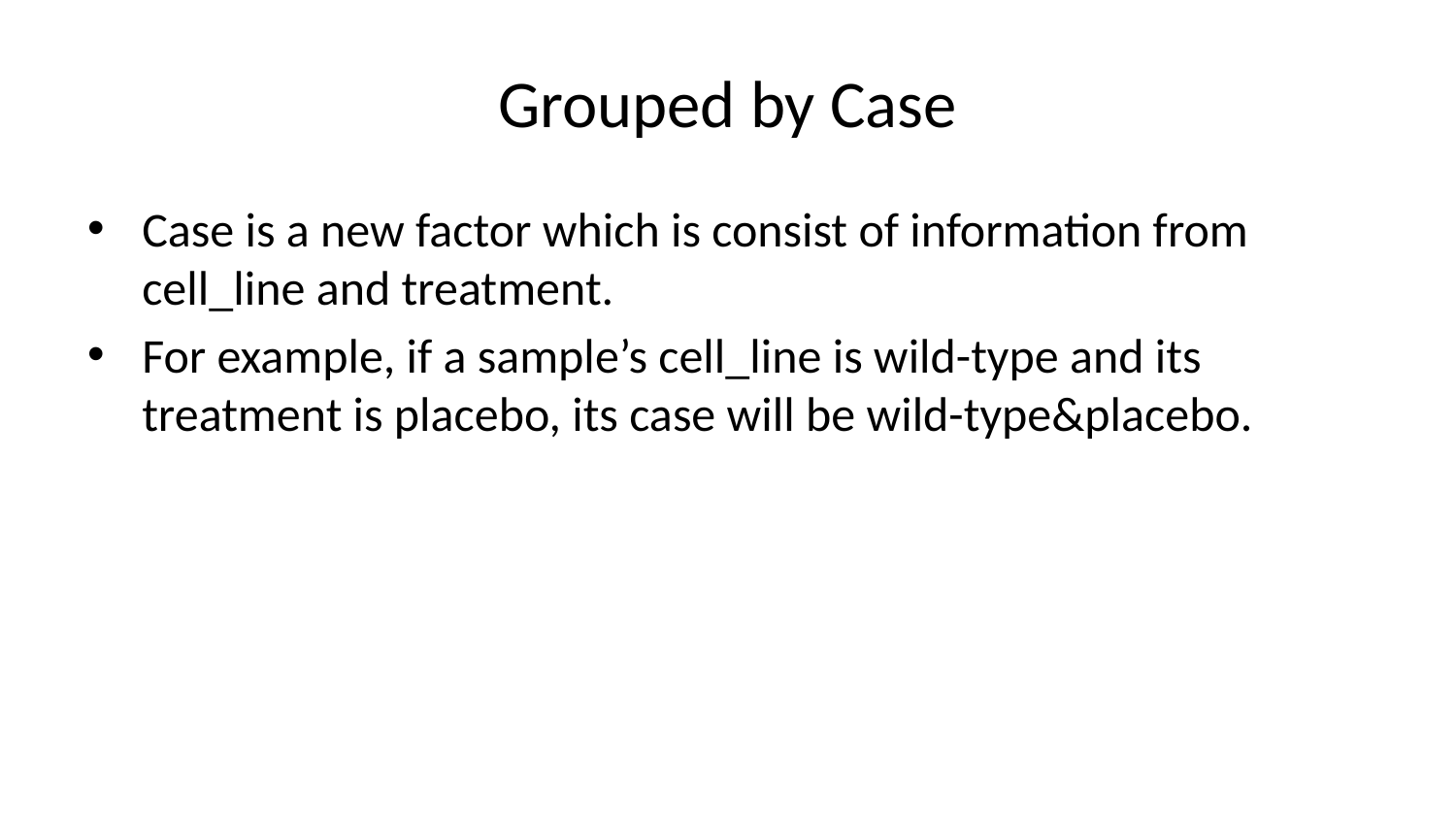

# Grouped by Case
Case is a new factor which is consist of information from cell_line and treatment.
For example, if a sample’s cell_line is wild-type and its treatment is placebo, its case will be wild-type&placebo.